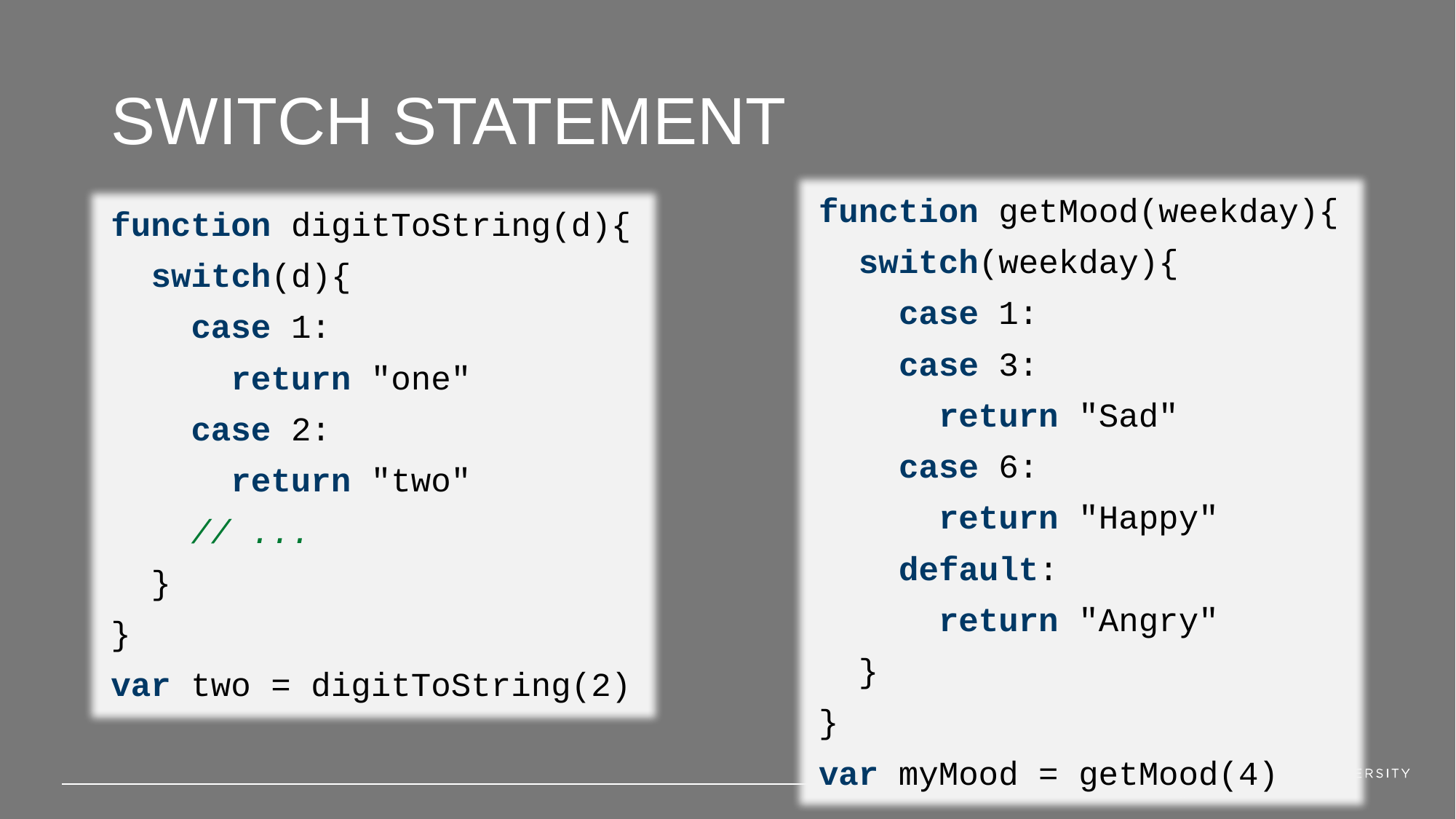

# Switch statement
function getMood(weekday){
  switch(weekday){
    case 1:
    case 3:
      return "Sad"
    case 6:
      return "Happy"
    default:
      return "Angry"
  }
}
var myMood = getMood(4)
function digitToString(d){
  switch(d){
    case 1:
      return "one"
    case 2:
      return "two"
    // ...
  }
}
var two = digitToString(2)